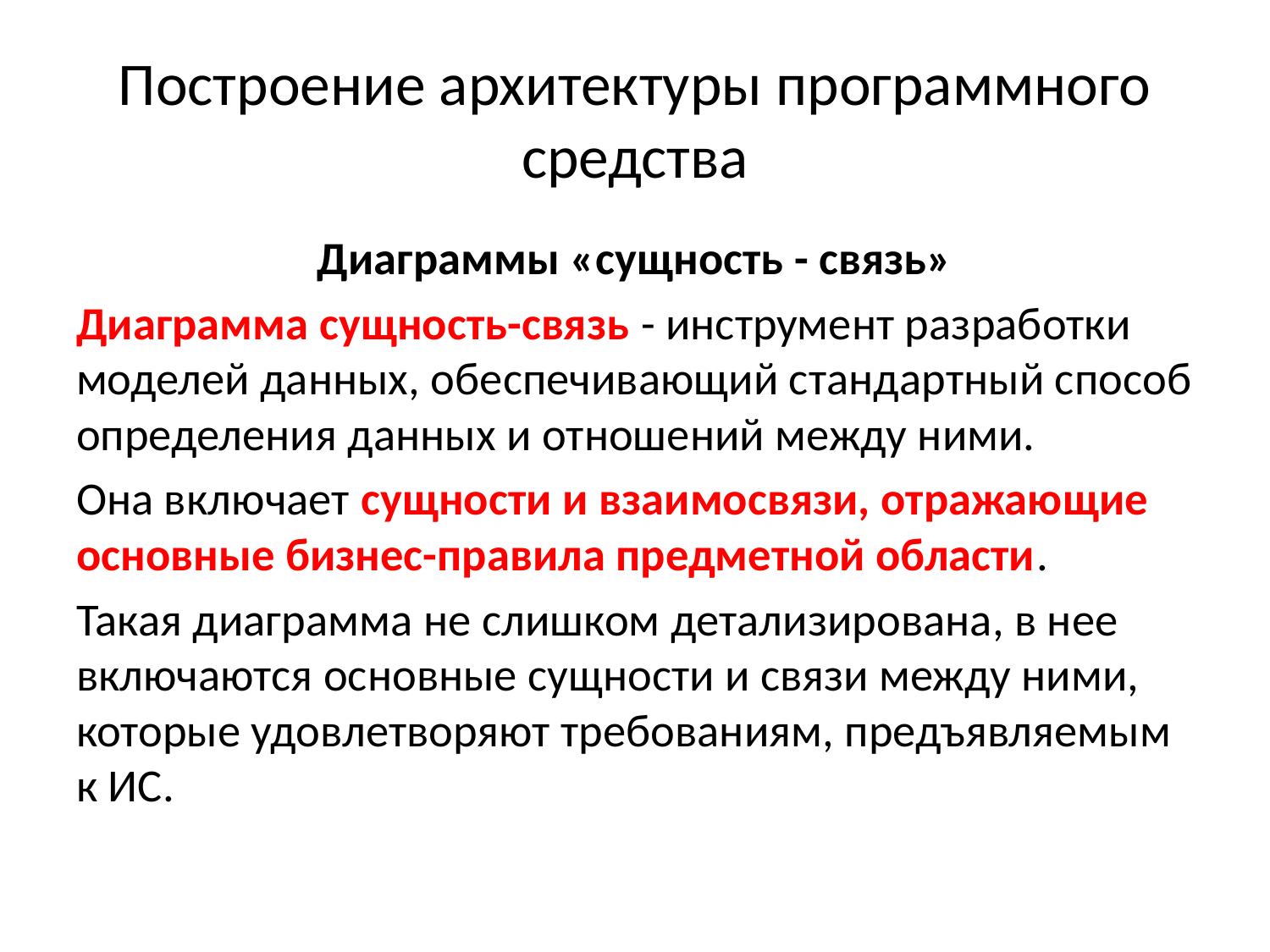

# Построение архитектуры программного средства
Диаграммы «сущность - связь»
Диаграмма сущность-связь - инструмент разработки моделей данных, обеспечивающий стандартный способ определения данных и отношений между ними.
Она включает сущности и взаимосвязи, отражающие основные бизнес-правила предметной области.
Такая диаграмма не слишком детализирована, в нее включаются основные сущности и связи между ними, которые удовлетворяют требованиям, предъявляемым к ИС.